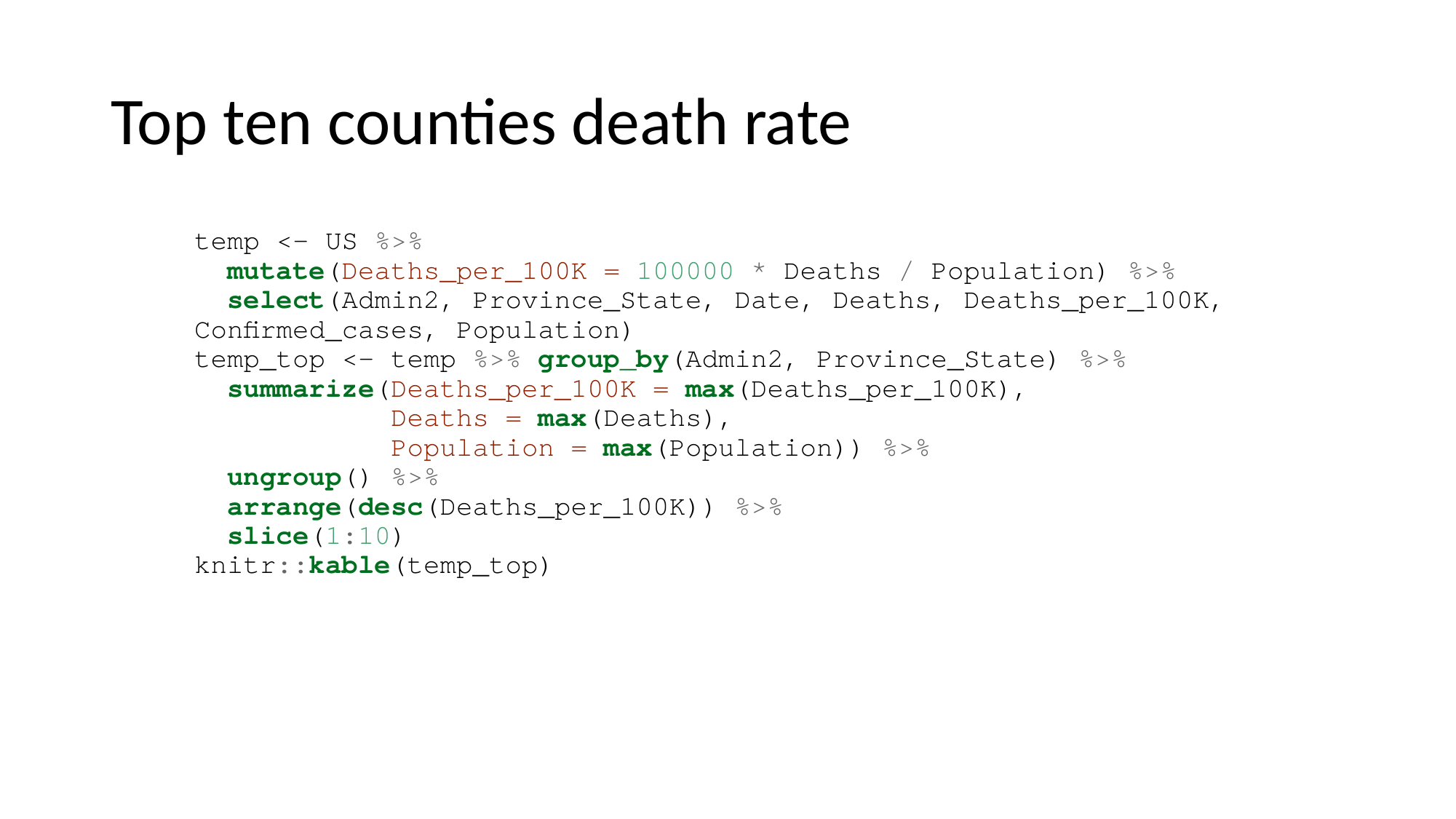

# Top ten counties death rate
temp <- US %>%
  mutate(Deaths_per_100K = 100000 * Deaths / Population) %>%
  select(Admin2, Province_State, Date, Deaths, Deaths_per_100K, Confirmed_cases, Population)
temp_top <- temp %>% group_by(Admin2, Province_State) %>%
  summarize(Deaths_per_100K = max(Deaths_per_100K),
            Deaths = max(Deaths),
            Population = max(Population)) %>%
  ungroup() %>%
  arrange(desc(Deaths_per_100K)) %>%
  slice(1:10)
knitr::kable(temp_top)